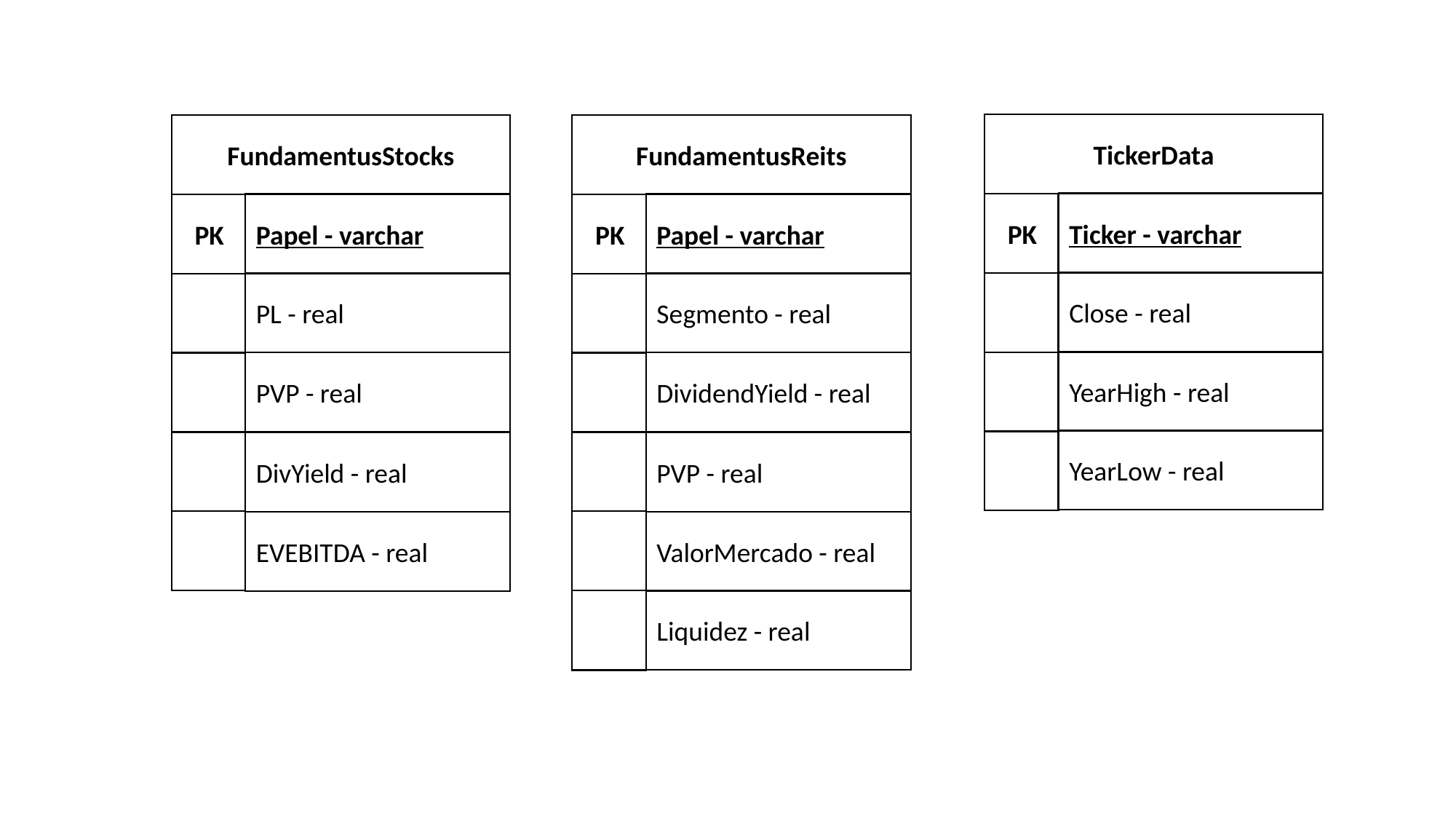

TickerData
Ticker - varchar
  PK
Close - real

YearHigh - real

YearLow - real

FundamentusStocks
Papel - varchar
  PK
PL - real

PVP - real

DivYield - real

EVEBITDA - real
FundamentusReits
Papel - varchar
  PK
Segmento - real

DividendYield - real

PVP - real

ValorMercado - real
Liquidez - real